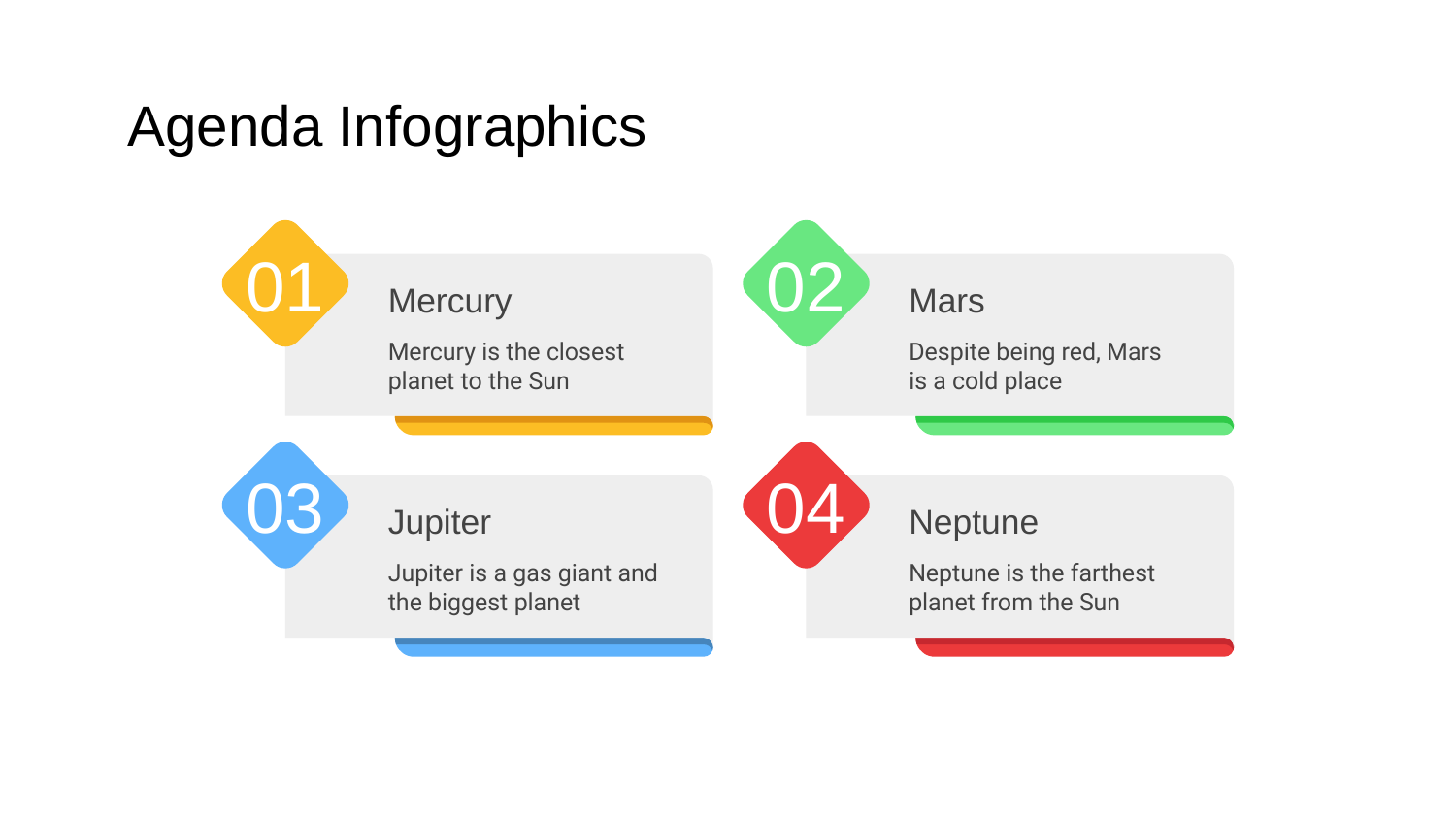

# Agenda Infographics
01

Mercury
Mercury is the closest planet to the Sun

02

Mars
Despite being red, Mars is a cold place

03

Jupiter
Jupiter is a gas giant and the biggest planet

04

Neptune
Neptune is the farthest planet from the Sun